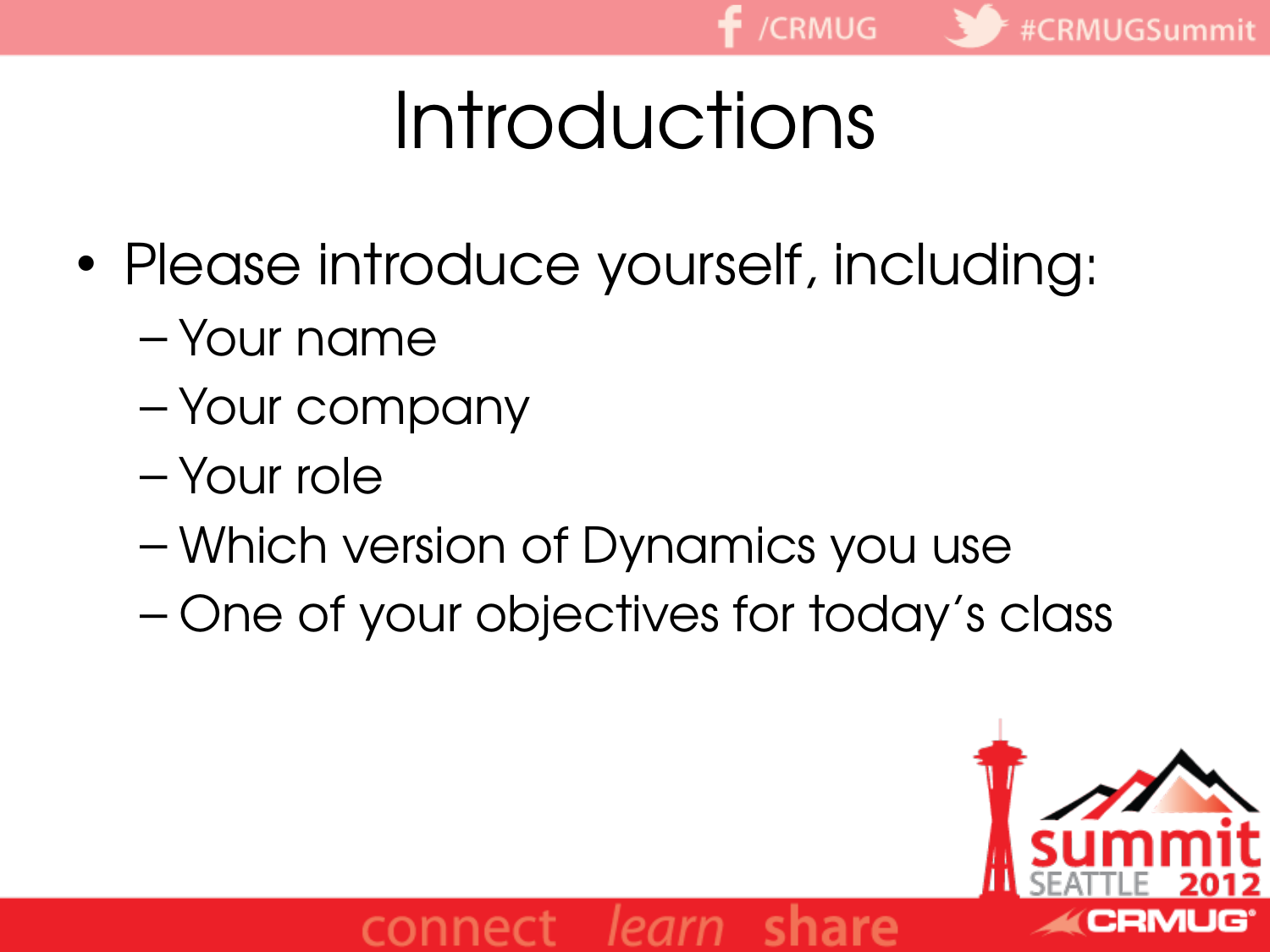

# Introductions
Please introduce yourself, including:
Your name
Your company
Your role
Which version of Dynamics you use
One of your objectives for today’s class